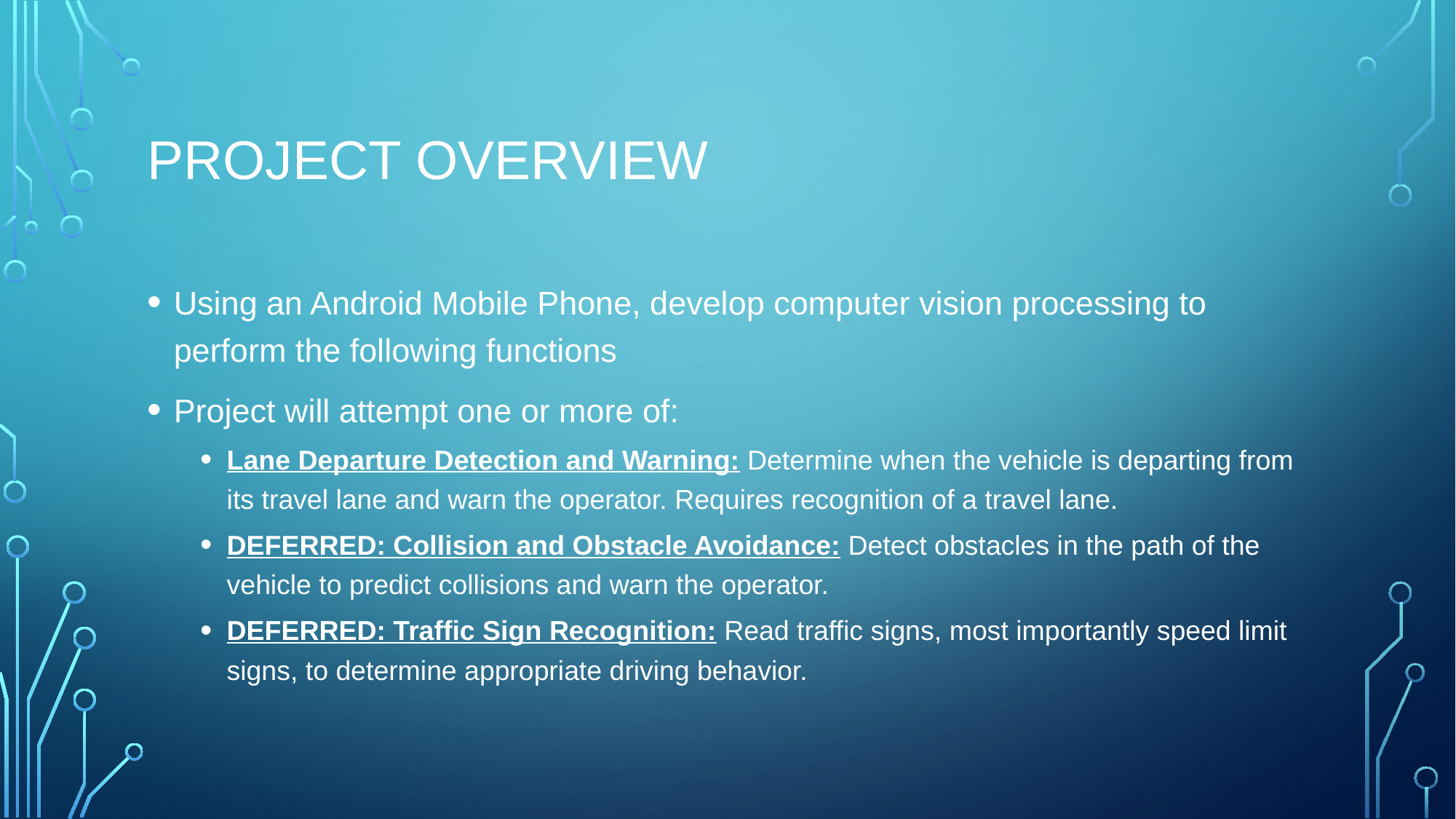

# Project overview
Using an Android Mobile Phone, develop computer vision processing to perform the following functions
Project will attempt one or more of:
Lane Departure Detection and Warning: Determine when the vehicle is departing from its travel lane and warn the operator. Requires recognition of a travel lane.
DEFERRED: Collision and Obstacle Avoidance: Detect obstacles in the path of the vehicle to predict collisions and warn the operator.
DEFERRED: Traffic Sign Recognition: Read traffic signs, most importantly speed limit signs, to determine appropriate driving behavior.